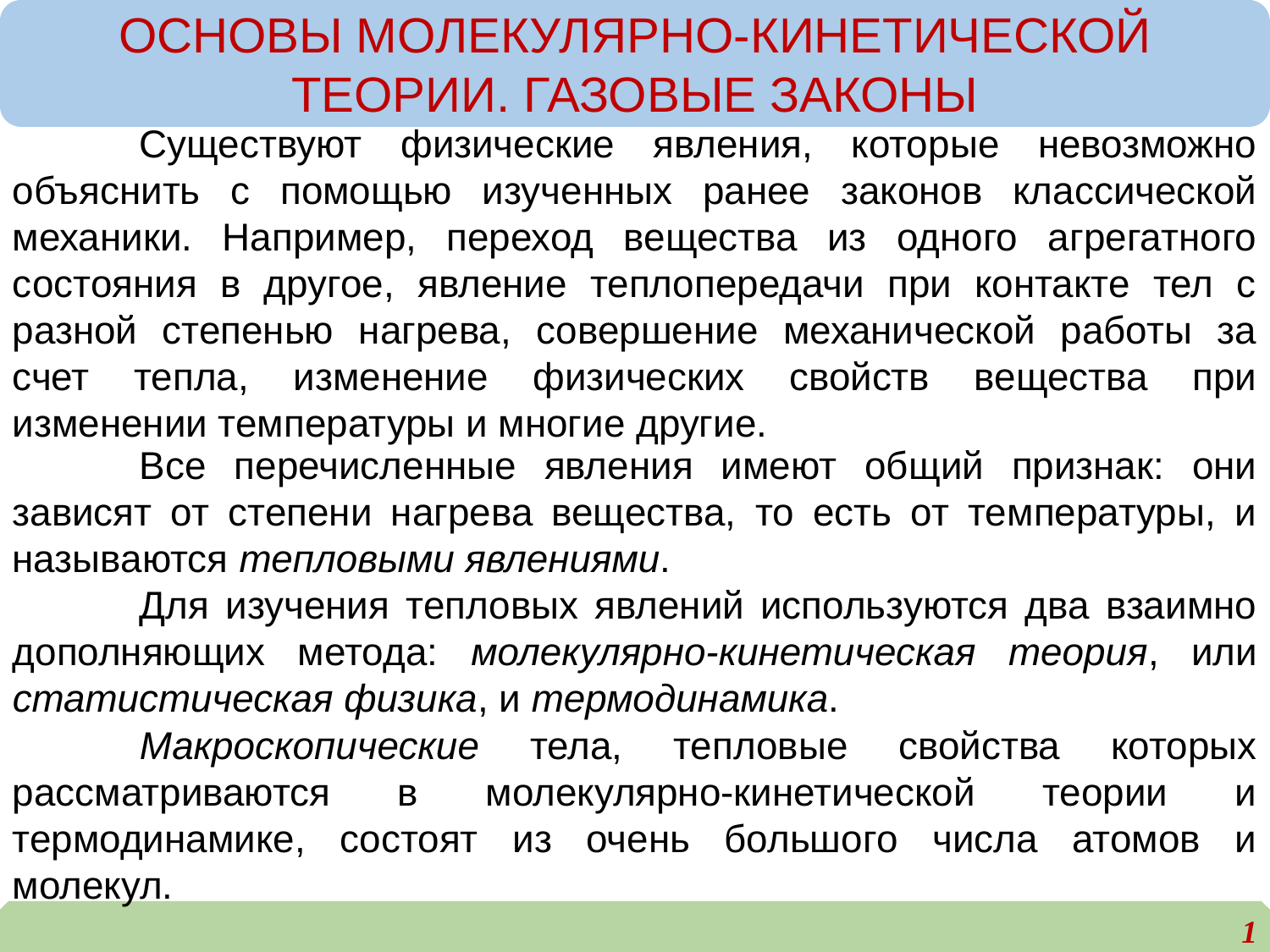

ОСНОВЫ МОЛЕКУЛЯРНО-КИНЕТИЧЕСКОЙ ТЕОРИИ. ГАЗОВЫЕ ЗАКОНЫ

	Существуют физические явления, которые невозможно объяснить с помощью изученных ранее законов классической механики. Например, переход вещества из одного агрегатного состояния в другое, явление теплопередачи при контакте тел с разной степенью нагрева, совершение механической работы за счет тепла, изменение физических свойств вещества при изменении температуры и многие другие.
	Все перечисленные явления имеют общий признак: они зависят от степени нагрева вещества, то есть от температуры, и называются тепловыми явлениями.
	Для изучения тепловых явлений используются два взаимно дополняющих метода: молекулярно-кинетическая теория, или статистическая физика, и термодинамика.
	Макроскопические тела, тепловые свойства которых рассматриваются в молекулярно-кинетической теории и термодинамике, состоят из очень большого числа атомов и молекул.

1